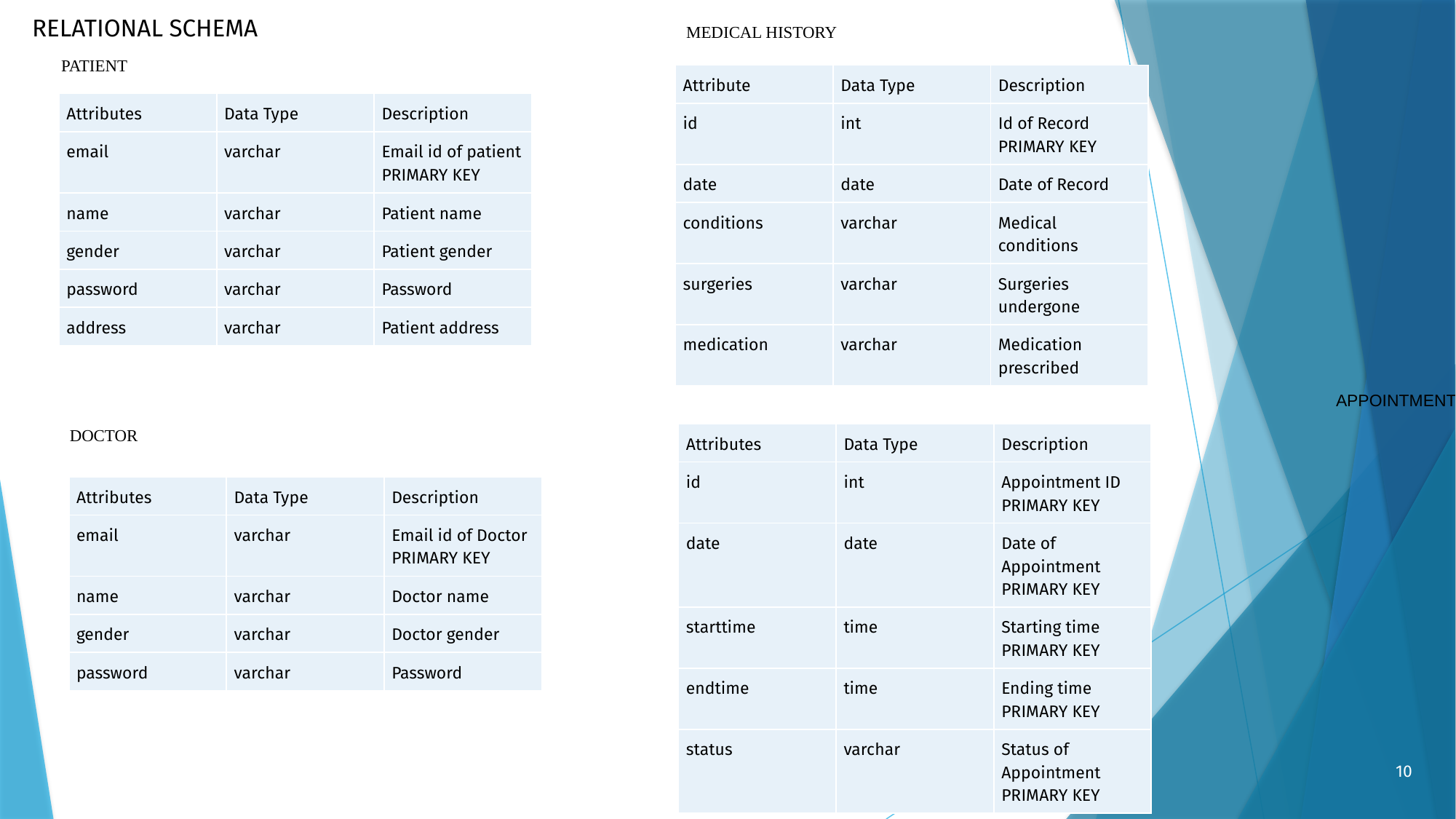

RELATIONAL SCHEMA
MEDICAL HISTORY
 PATIENT
| Attribute | Data Type | Description |
| --- | --- | --- |
| id | int | Id of Record PRIMARY KEY |
| date | date | Date of Record |
| conditions | varchar | Medical conditions |
| surgeries | varchar | Surgeries undergone |
| medication | varchar | Medication prescribed |
| Attributes | Data Type | Description |
| --- | --- | --- |
| email | varchar | Email id of patient PRIMARY KEY |
| name | varchar | Patient name |
| gender | varchar | Patient gender |
| password | varchar | Password |
| address | varchar | Patient address |
APPOINTMENT

DOCTOR
| Attributes | Data Type | Description |
| --- | --- | --- |
| id | int | Appointment ID PRIMARY KEY |
| date | date | Date of Appointment PRIMARY KEY |
| starttime | time | Starting time PRIMARY KEY |
| endtime | time | Ending time PRIMARY KEY |
| status | varchar | Status of Appointment PRIMARY KEY |
| Attributes | Data Type | Description |
| --- | --- | --- |
| email | varchar | Email id of Doctor PRIMARY KEY |
| name | varchar | Doctor name |
| gender | varchar | Doctor gender |
| password | varchar | Password |
10